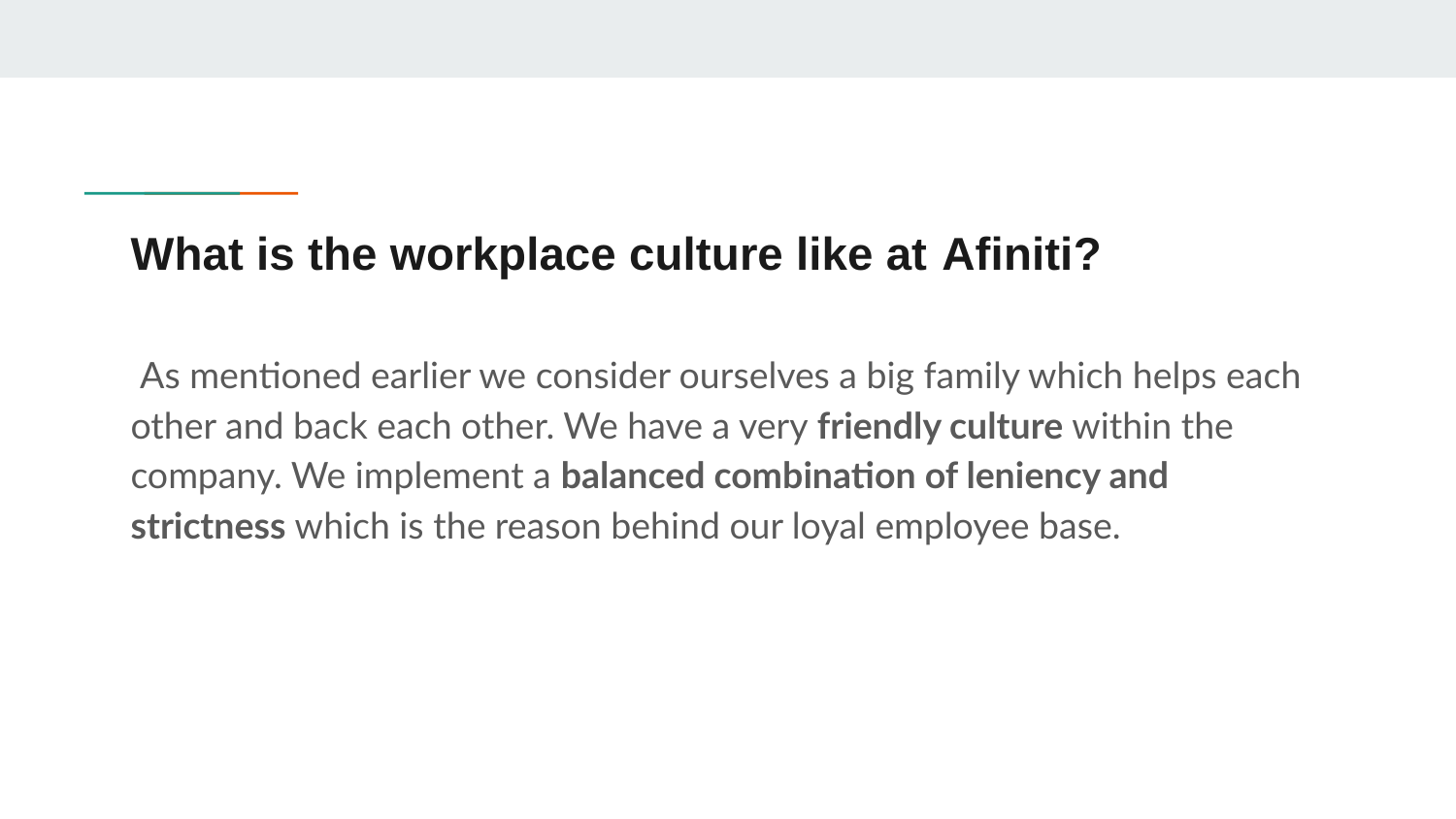

# What is the workplace culture like at Afiniti?
 As mentioned earlier we consider ourselves a big family which helps each other and back each other. We have a very friendly culture within the company. We implement a balanced combination of leniency and strictness which is the reason behind our loyal employee base.